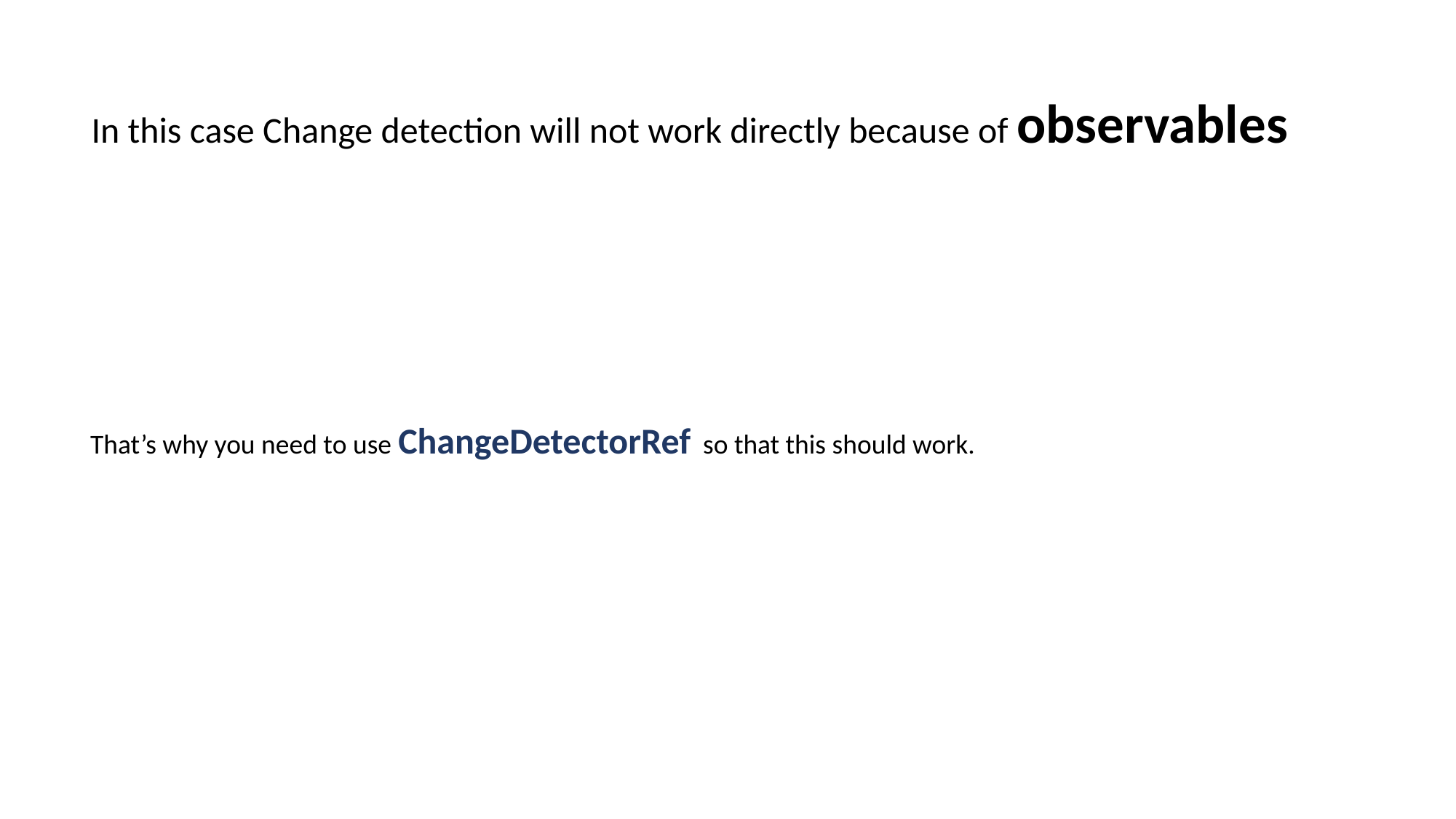

In this case Change detection will not work directly because of observables

That’s why you need to use ChangeDetectorRef  so that this should work.